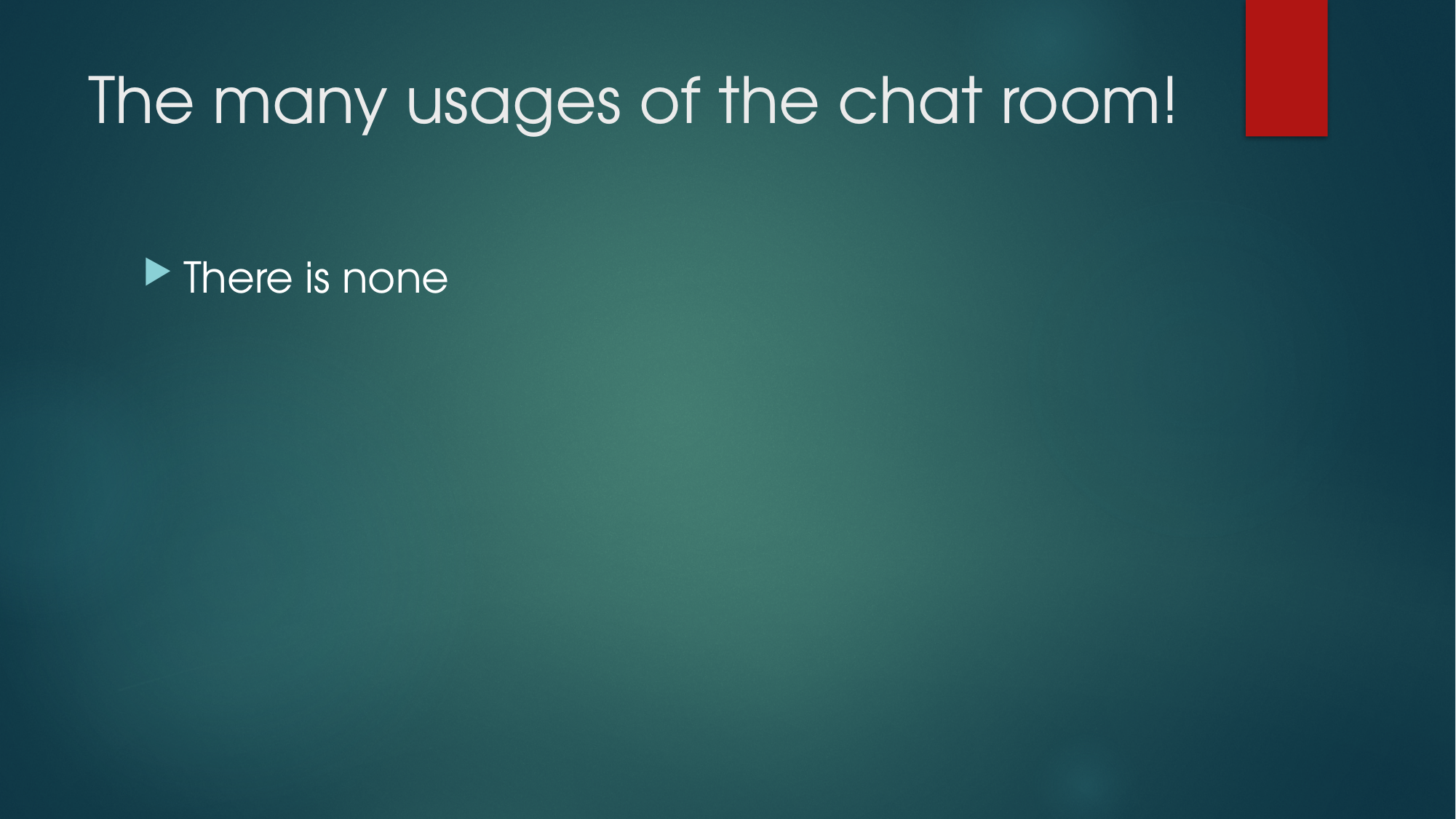

# The many usages of the chat room!
There is none